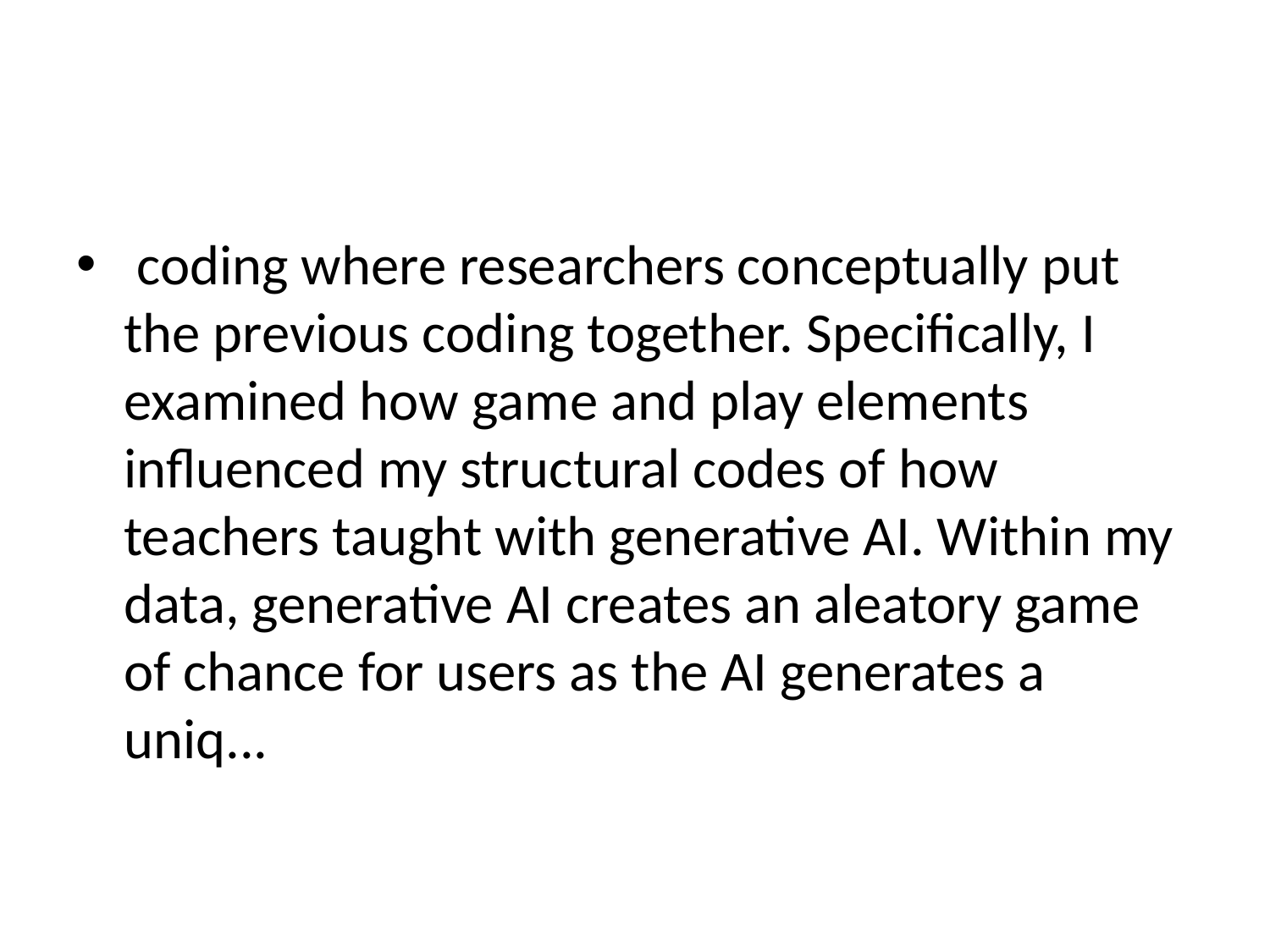

#
 coding where researchers conceptually put the previous coding together. Specifically, I examined how game and play elements influenced my structural codes of how teachers taught with generative AI. Within my data, generative AI creates an aleatory game of chance for users as the AI generates a uniq...